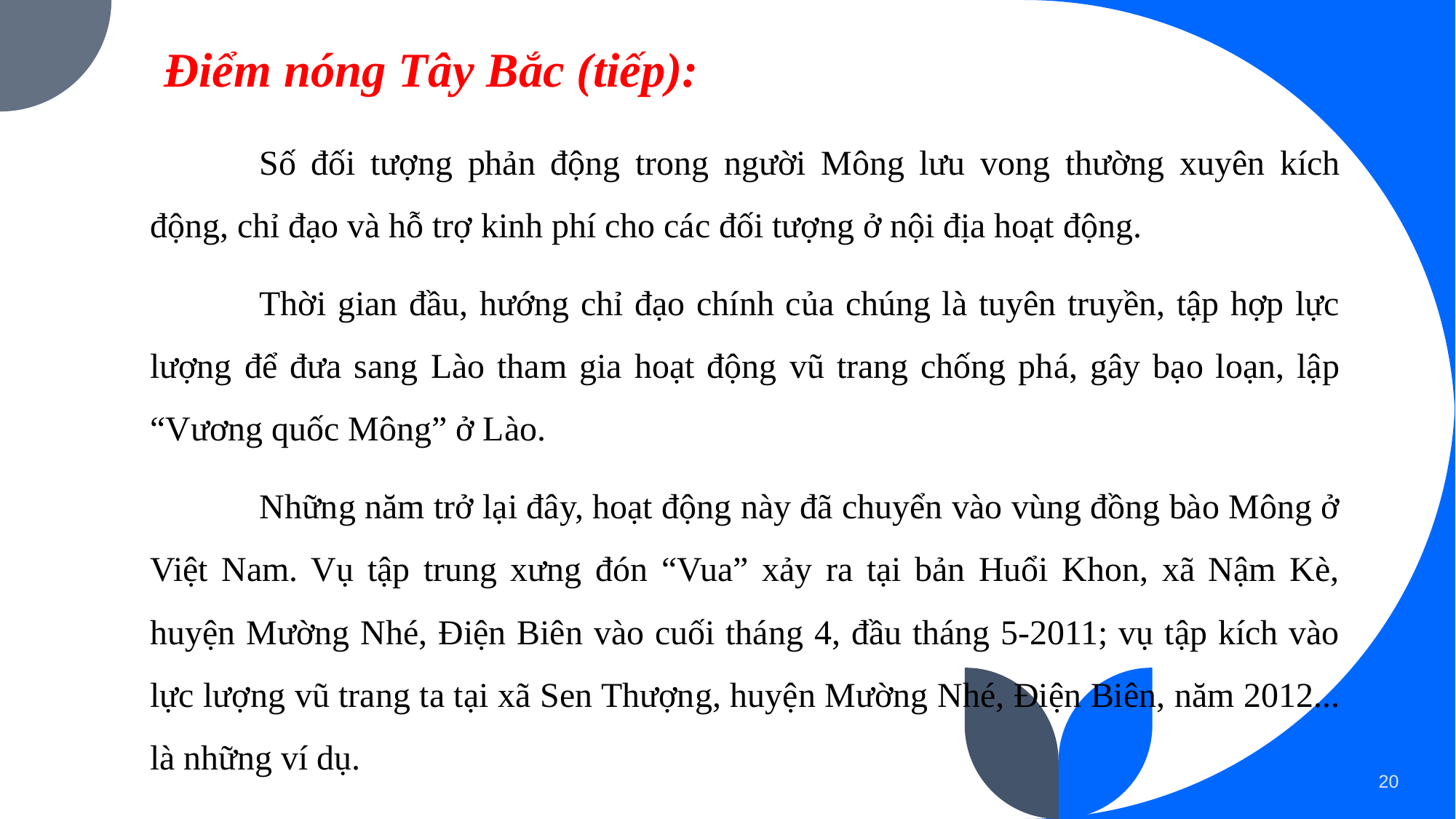

Điểm nóng Tây Bắc (tiếp):
	Số đối tượng phản động trong người Mông lưu vong thường xuyên kích động, chỉ đạo và hỗ trợ kinh phí cho các đối tượng ở nội địa hoạt động.
	Thời gian đầu, hướng chỉ đạo chính của chúng là tuyên truyền, tập hợp lực lượng để đưa sang Lào tham gia hoạt động vũ trang chống phá, gây bạo loạn, lập “Vương quốc Mông” ở Lào.
	Những năm trở lại đây, hoạt động này đã chuyển vào vùng đồng bào Mông ở Việt Nam. Vụ tập trung xưng đón “Vua” xảy ra tại bản Huổi Khon, xã Nậm Kè, huyện Mường Nhé, Điện Biên vào cuối tháng 4, đầu tháng 5-2011; vụ tập kích vào lực lượng vũ trang ta tại xã Sen Thượng, huyện Mường Nhé, Điện Biên, năm 2012... là những ví dụ.
20